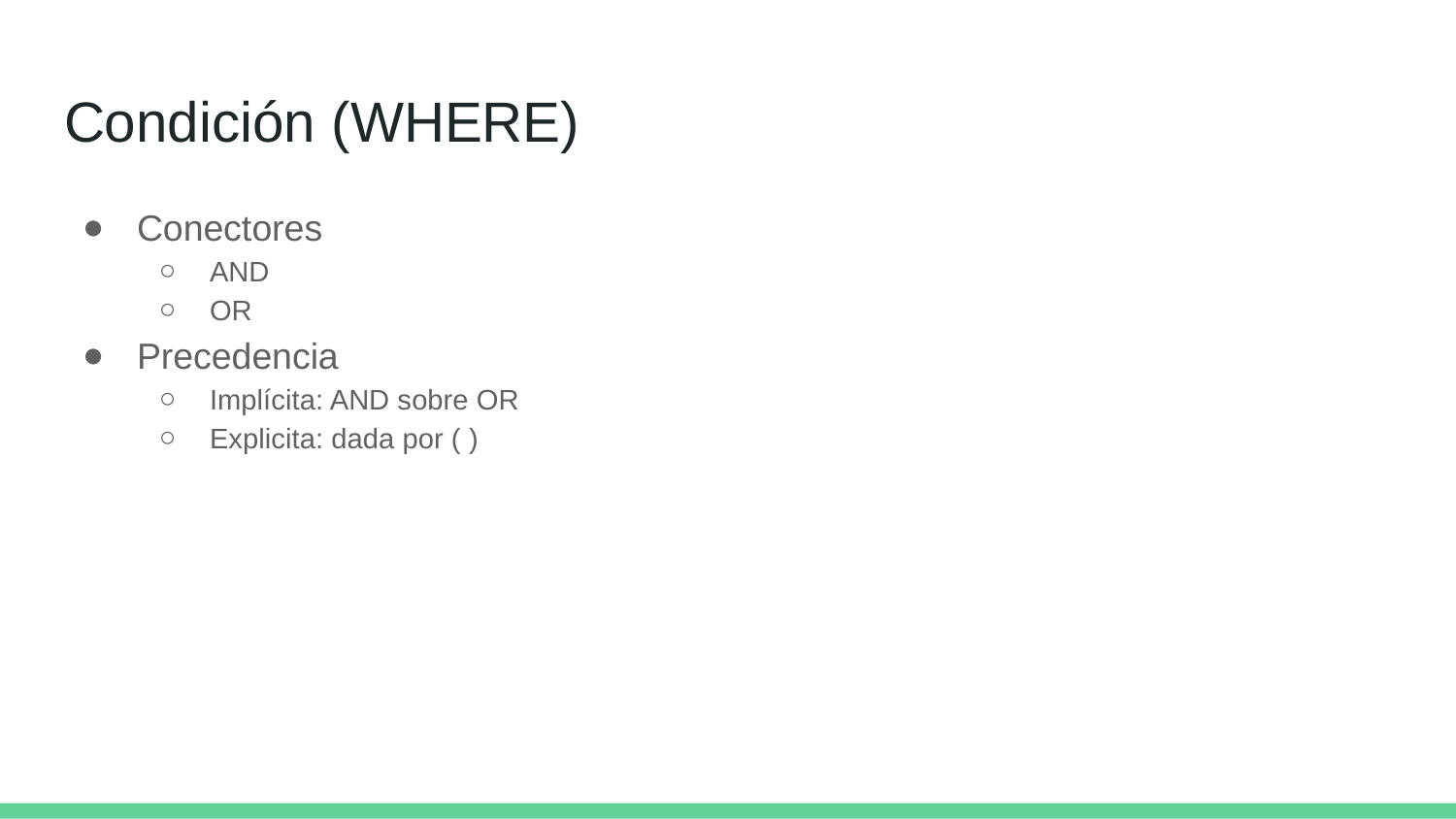

# Condición (WHERE)
Conectores
AND
OR
Precedencia
Implícita: AND sobre OR
Explicita: dada por ( )